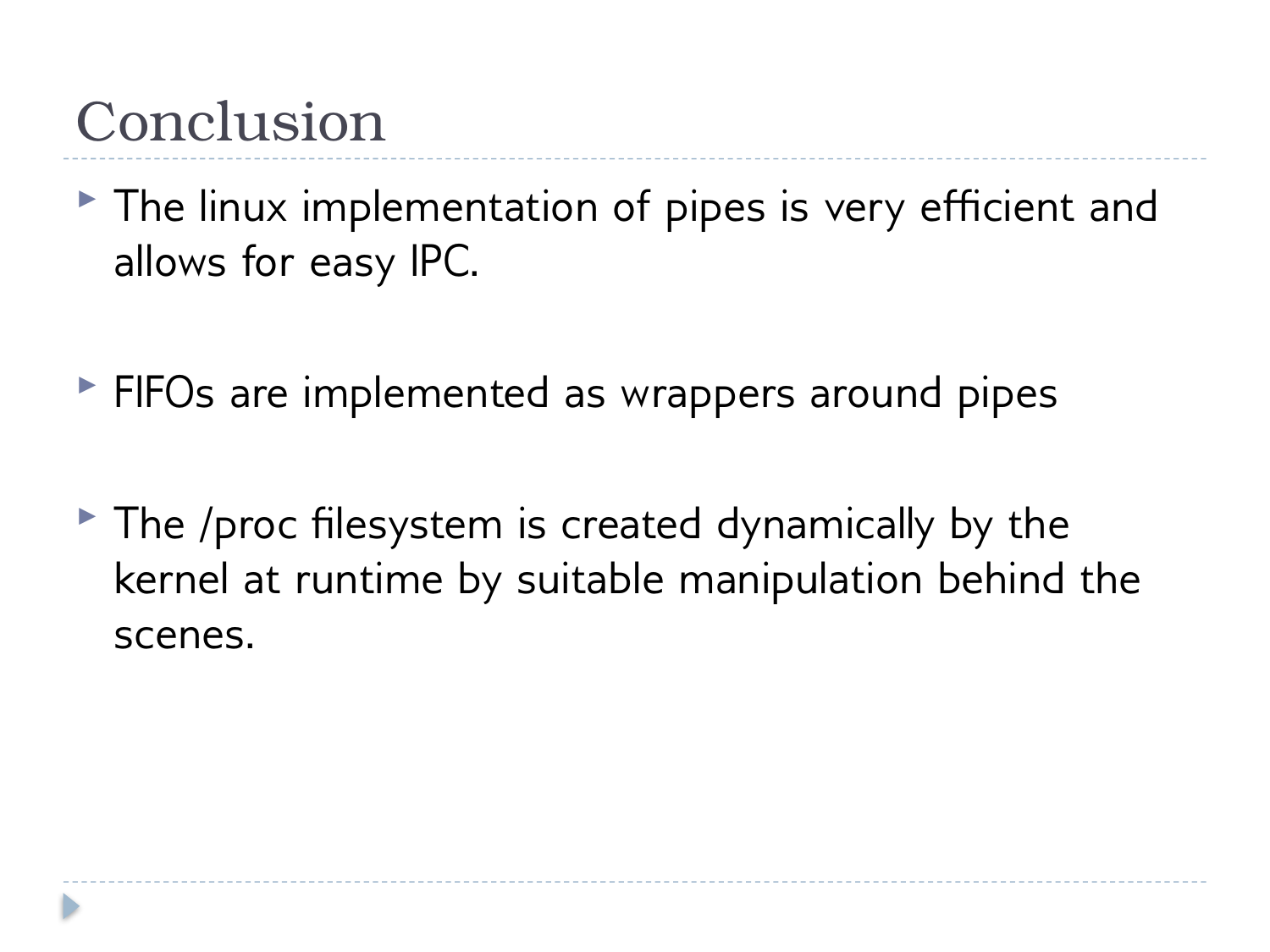

# Conclusion
The linux implementation of pipes is very efficient and allows for easy IPC.

FIFOs are implemented as wrappers around pipes

The /proc filesystem is created dynamically by the kernel at runtime by suitable manipulation behind the scenes.